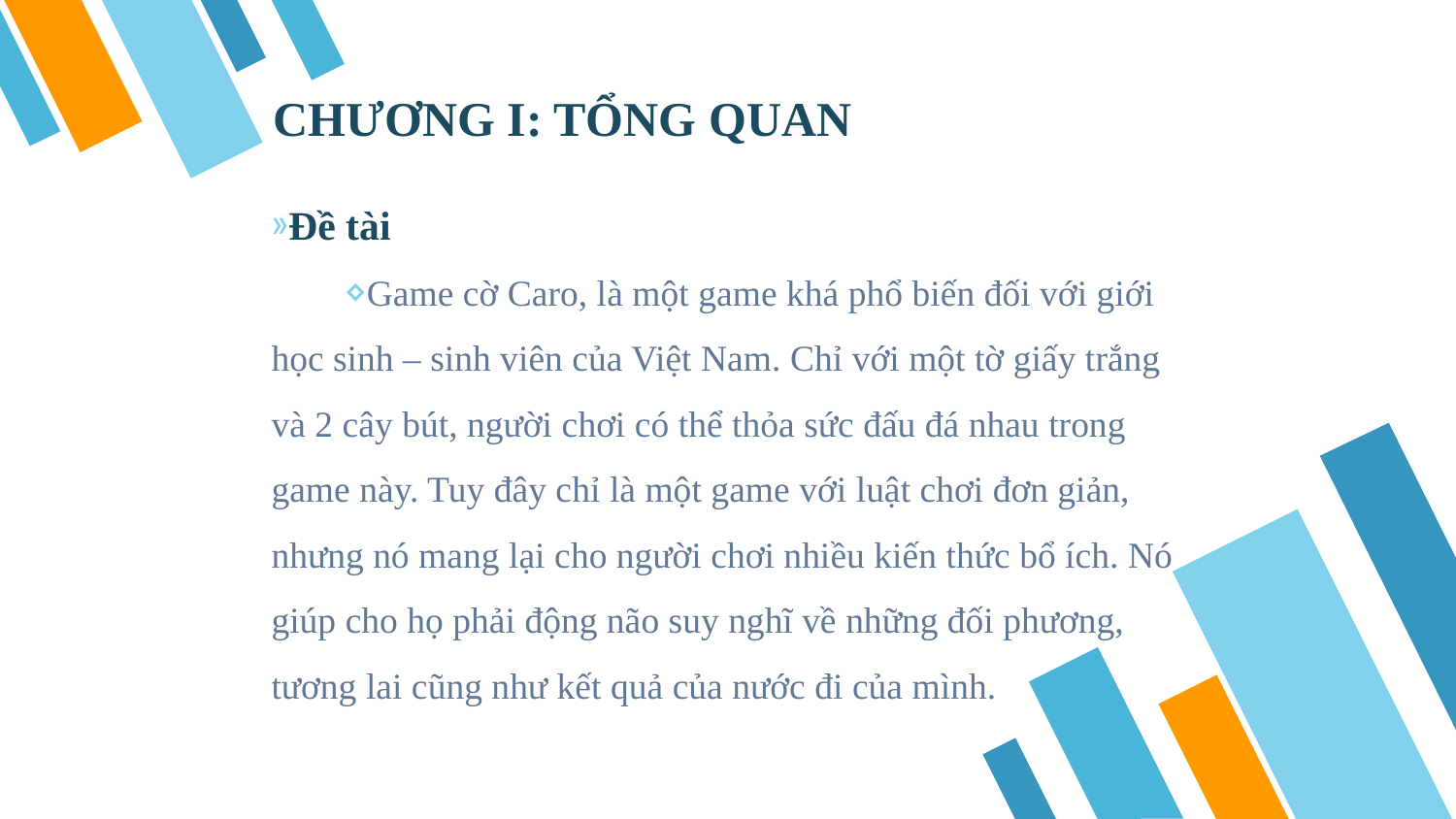

4
CHƯƠNG I: TỔNG QUAN
Đề tài
Game cờ Caro, là một game khá phổ biến đối với giới học sinh – sinh viên của Việt Nam. Chỉ với một tờ giấy trắng và 2 cây bút, người chơi có thể thỏa sức đấu đá nhau trong game này. Tuy đây chỉ là một game với luật chơi đơn giản, nhưng nó mang lại cho người chơi nhiều kiến thức bổ ích. Nó giúp cho họ phải động não suy nghĩ về những đối phương, tương lai cũng như kết quả của nước đi của mình.